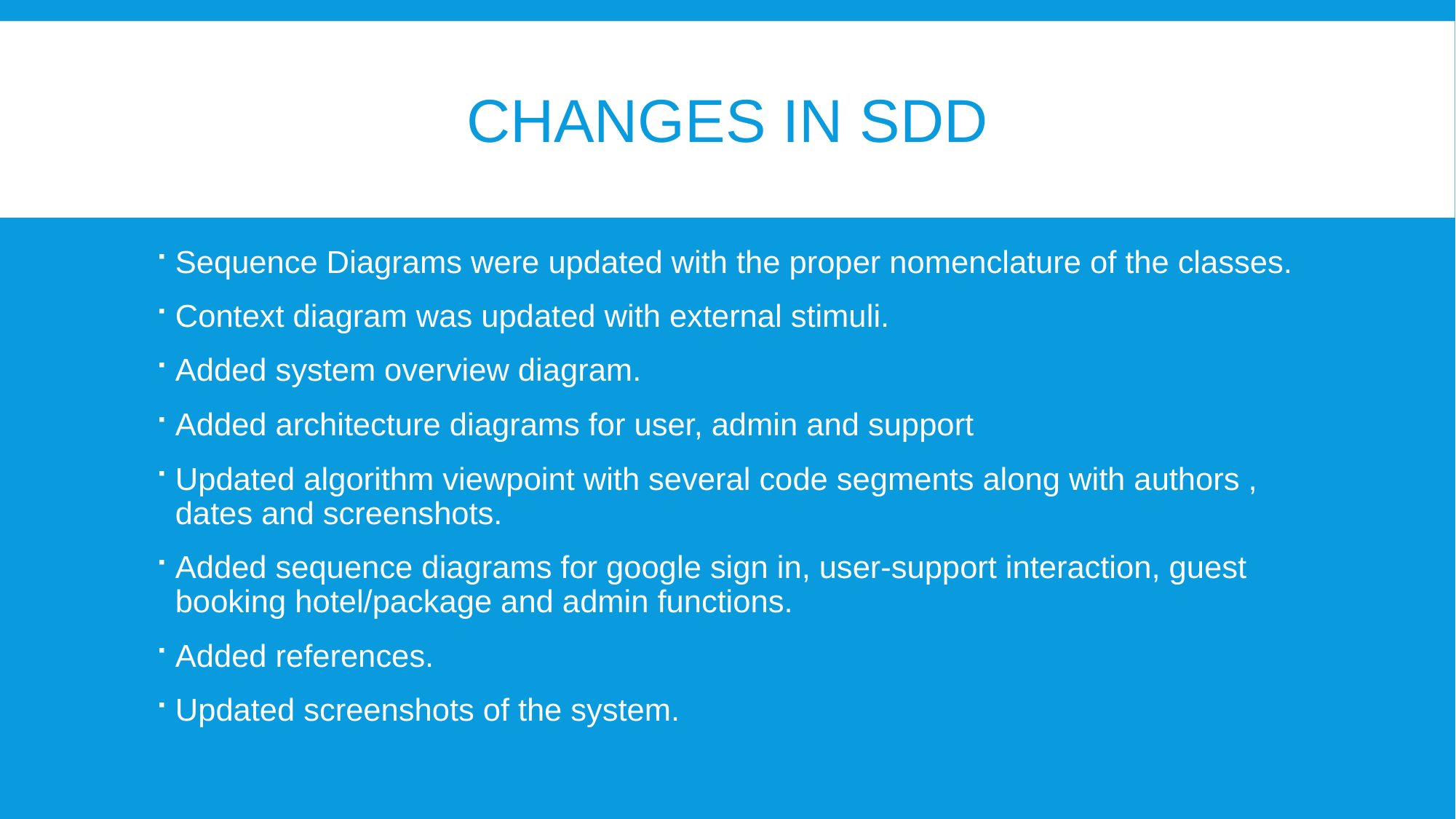

# Changes in SDD
Sequence Diagrams were updated with the proper nomenclature of the classes.
Context diagram was updated with external stimuli.
Added system overview diagram.
Added architecture diagrams for user, admin and support
Updated algorithm viewpoint with several code segments along with authors , dates and screenshots.
Added sequence diagrams for google sign in, user-support interaction, guest booking hotel/package and admin functions.
Added references.
Updated screenshots of the system.